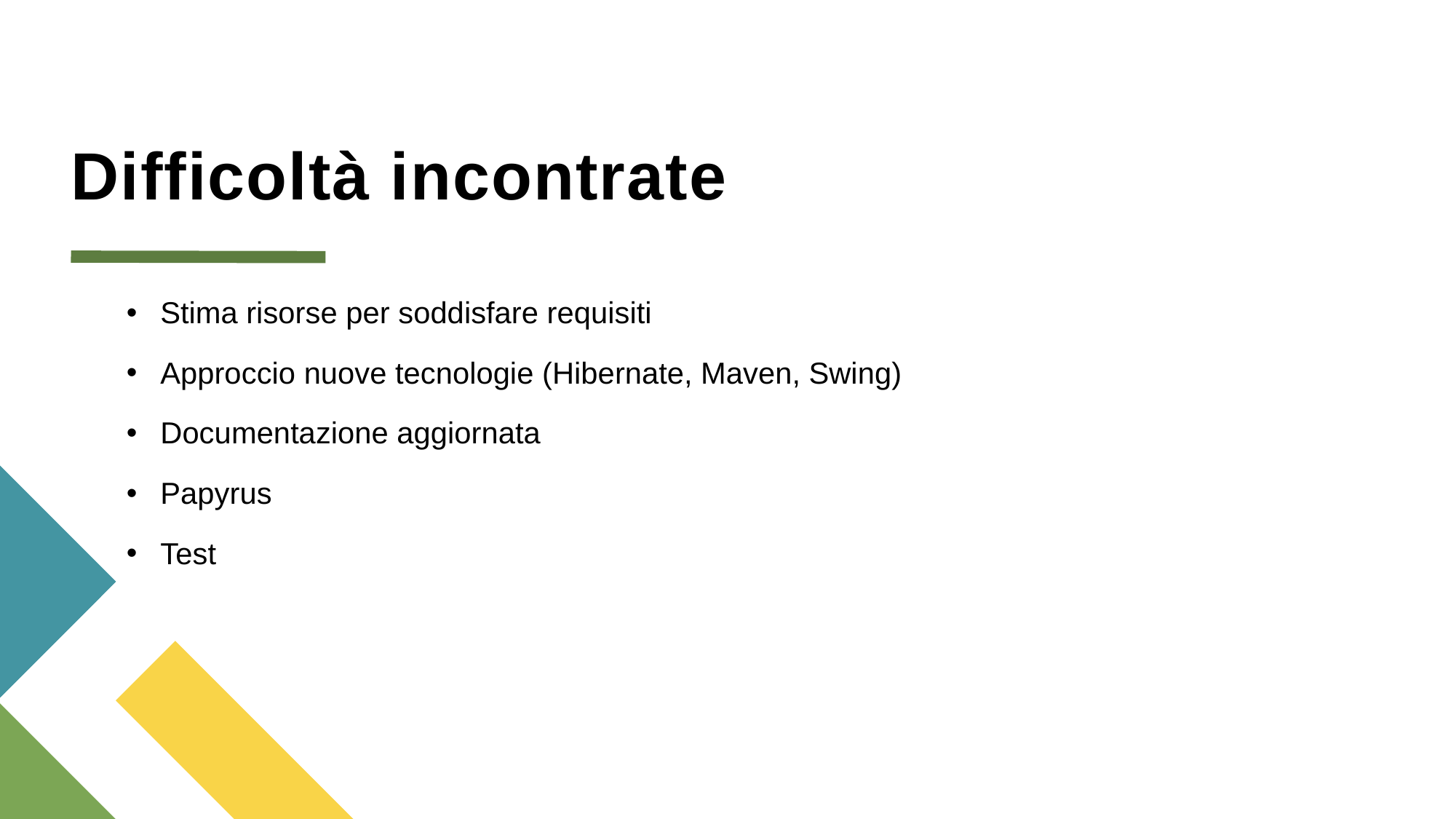

# Difficoltà incontrate
Stima risorse per soddisfare requisiti
Approccio nuove tecnologie (Hibernate, Maven, Swing)
Documentazione aggiornata
Papyrus
Test